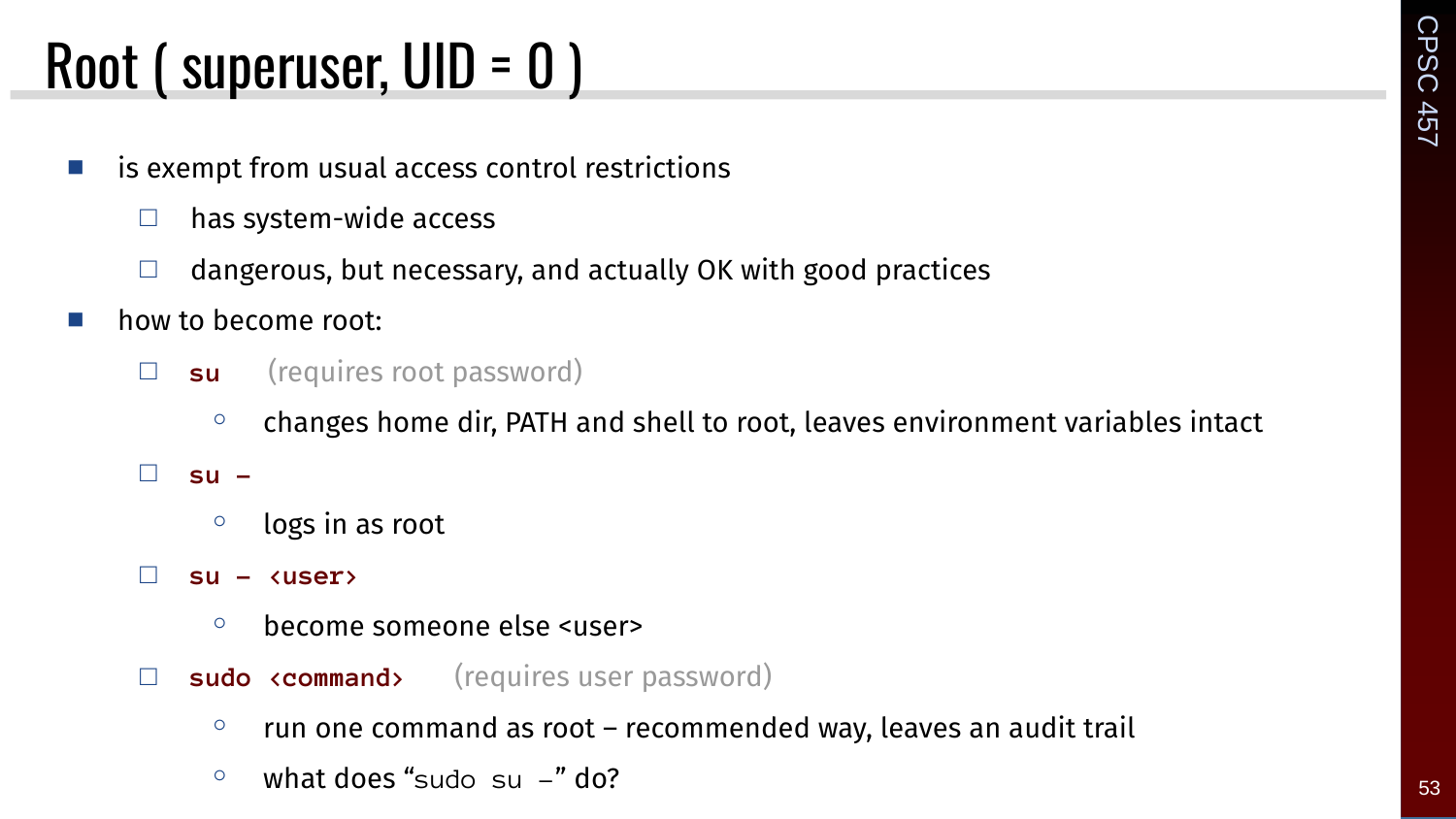

# Root ( superuser, UID = 0 )
is exempt from usual access control restrictions
has system-wide access
dangerous, but necessary, and actually OK with good practices
how to become root:
su   (requires root password)
changes home dir, PATH and shell to root, leaves environment variables intact
su -
logs in as root
su - <user>
become someone else <user>
sudo <command>   (requires user password)
run one command as root ― recommended way, leaves an audit trail
what does “sudo su -” do?